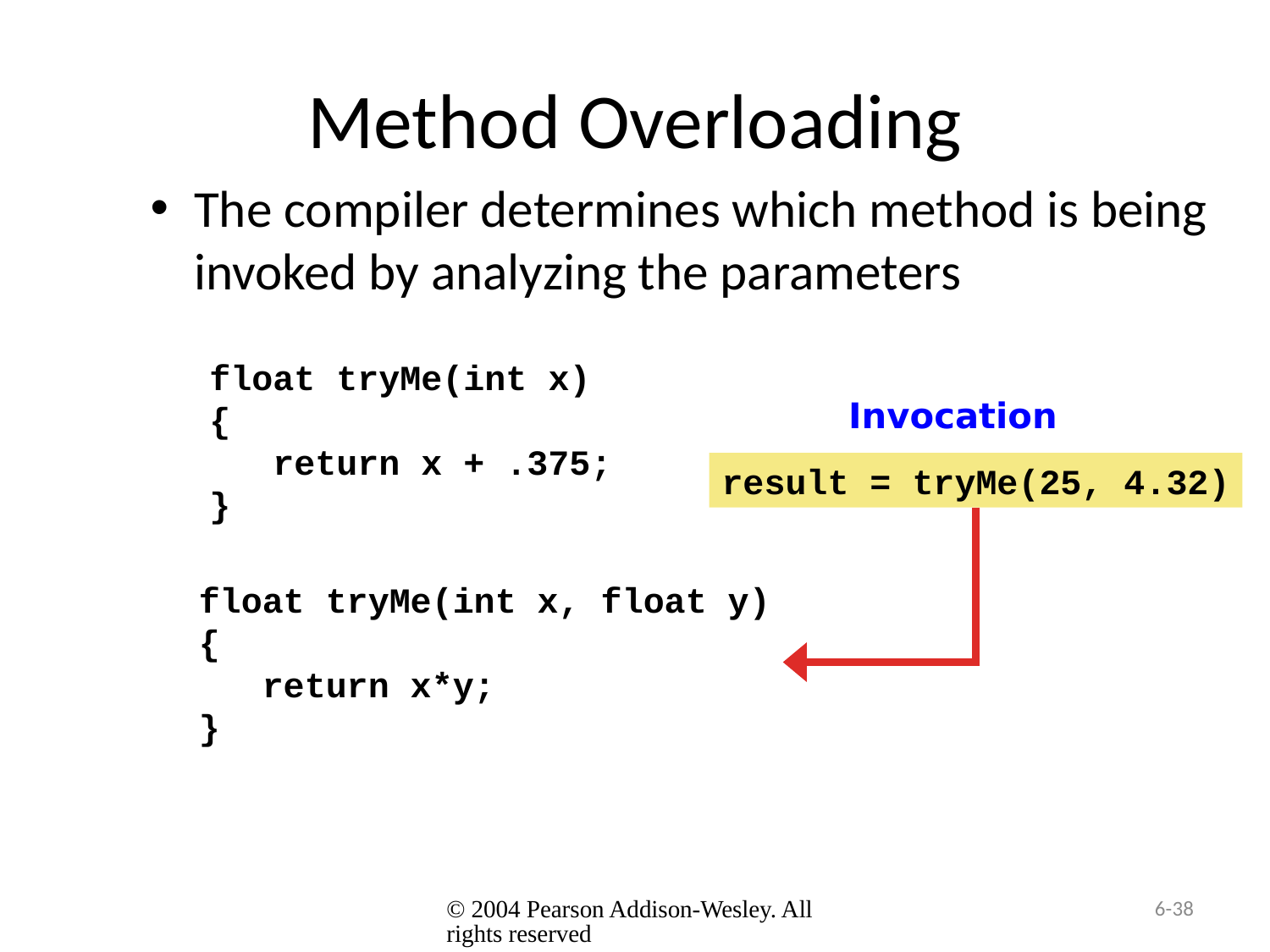

# Method Overloading
The compiler determines which method is being invoked by analyzing the parameters

float tryMe(int x)
{
   return x + .375;
}
Invocation
result = tryMe(25, 4.32)
float tryMe(int x, float y)
{
   return x*y;
}
© 2004 Pearson Addison-Wesley. All rights reserved
6-38